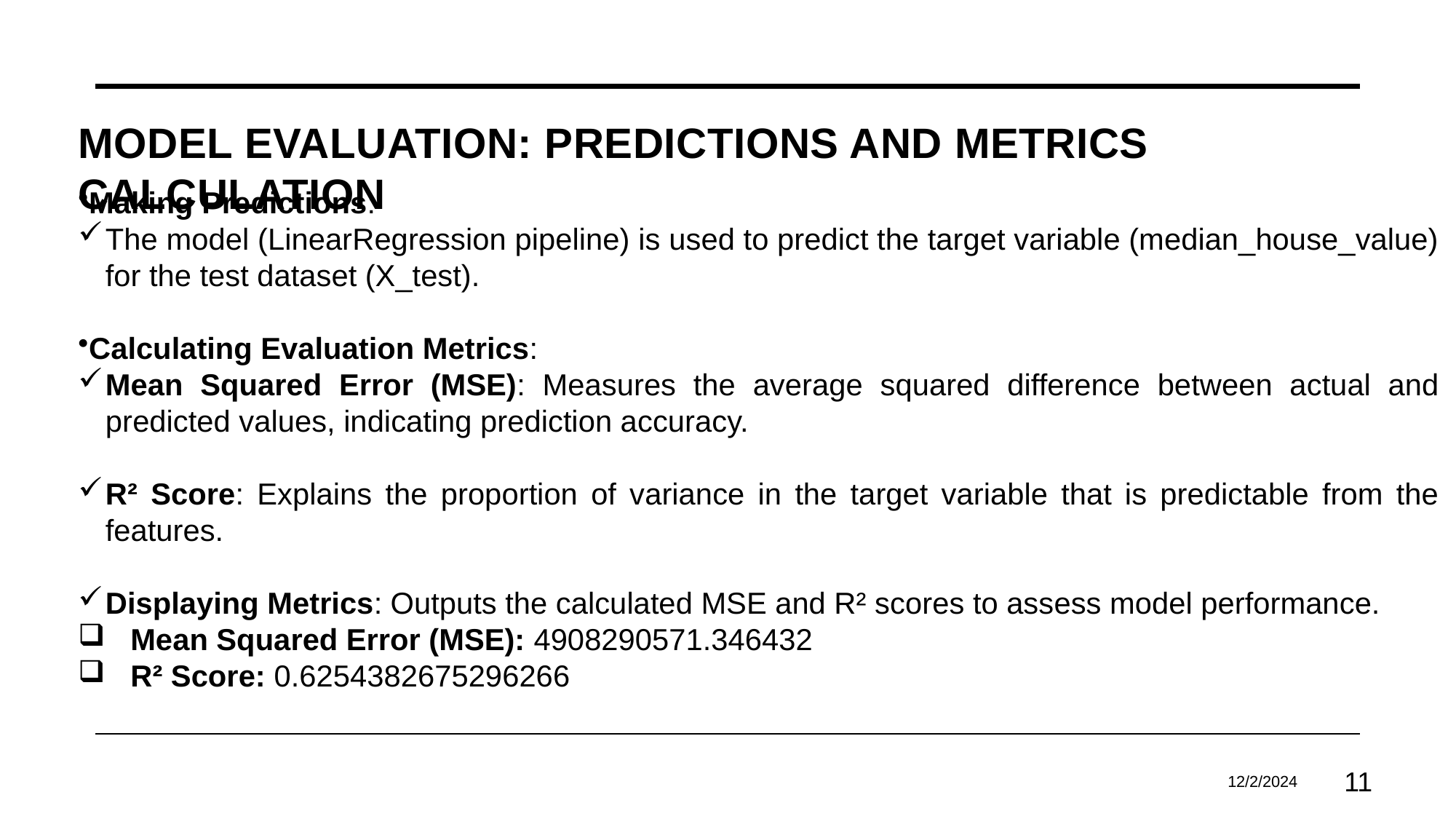

# Model Evaluation: Predictions and Metrics Calculation

Making Predictions:
The model (LinearRegression pipeline) is used to predict the target variable (median_house_value) for the test dataset (X_test).

Calculating Evaluation Metrics:
Mean Squared Error (MSE): Measures the average squared difference between actual and predicted values, indicating prediction accuracy.

R² Score: Explains the proportion of variance in the target variable that is predictable from the features.

Displaying Metrics: Outputs the calculated MSE and R² scores to assess model performance.
   Mean Squared Error (MSE): 4908290571.346432
   R² Score: 0.6254382675296266

12/2/2024
11